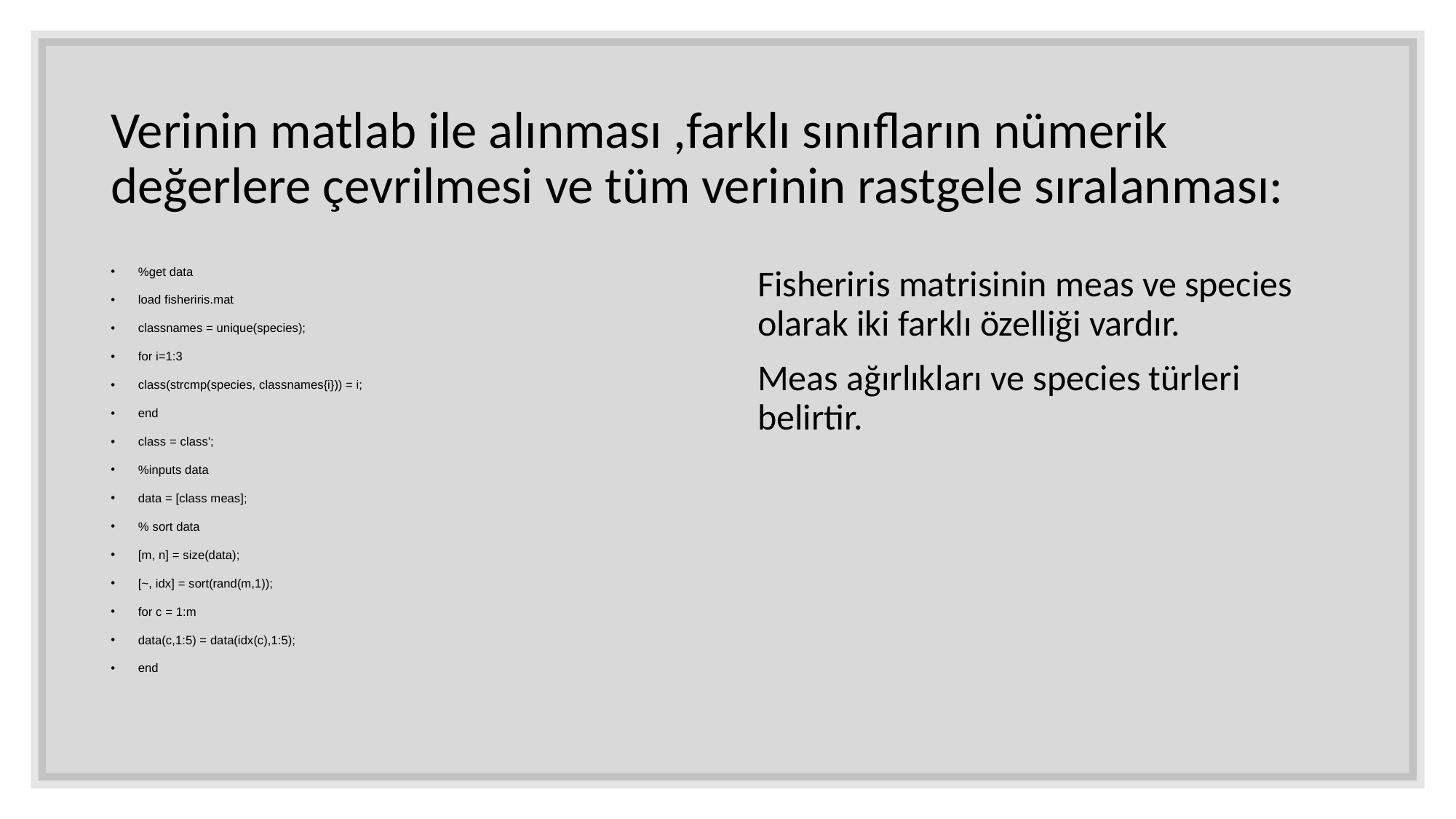

# Verinin matlab ile alınması ,farklı sınıfların nümerik değerlere çevrilmesi ve tüm verinin rastgele sıralanması:
%get data
load fisheriris.mat
classnames = unique(species);
for i=1:3
class(strcmp(species, classnames{i})) = i;
end
class = class';
%inputs data
data = [class meas];
% sort data
[m, n] = size(data);
[~, idx] = sort(rand(m,1));
for c = 1:m
data(c,1:5) = data(idx(c),1:5);
end

Fisheriris matrisinin meas ve species olarak iki farklı özelliği vardır.
Meas ağırlıkları ve species türleri belirtir.